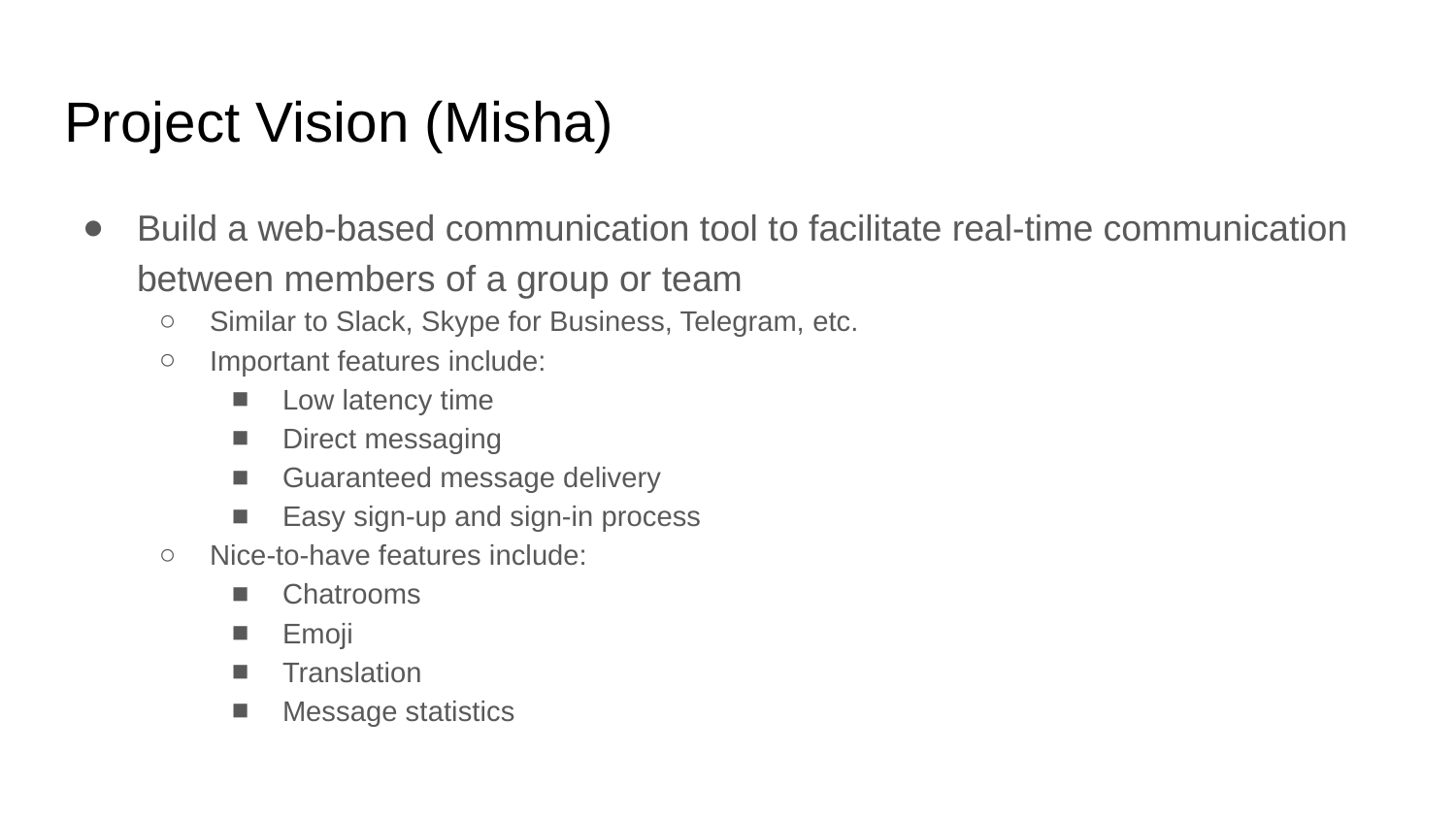

# Project Vision (Misha)
Build a web-based communication tool to facilitate real-time communication between members of a group or team
Similar to Slack, Skype for Business, Telegram, etc.
Important features include:
Low latency time
Direct messaging
Guaranteed message delivery
Easy sign-up and sign-in process
Nice-to-have features include:
Chatrooms
Emoji
Translation
Message statistics